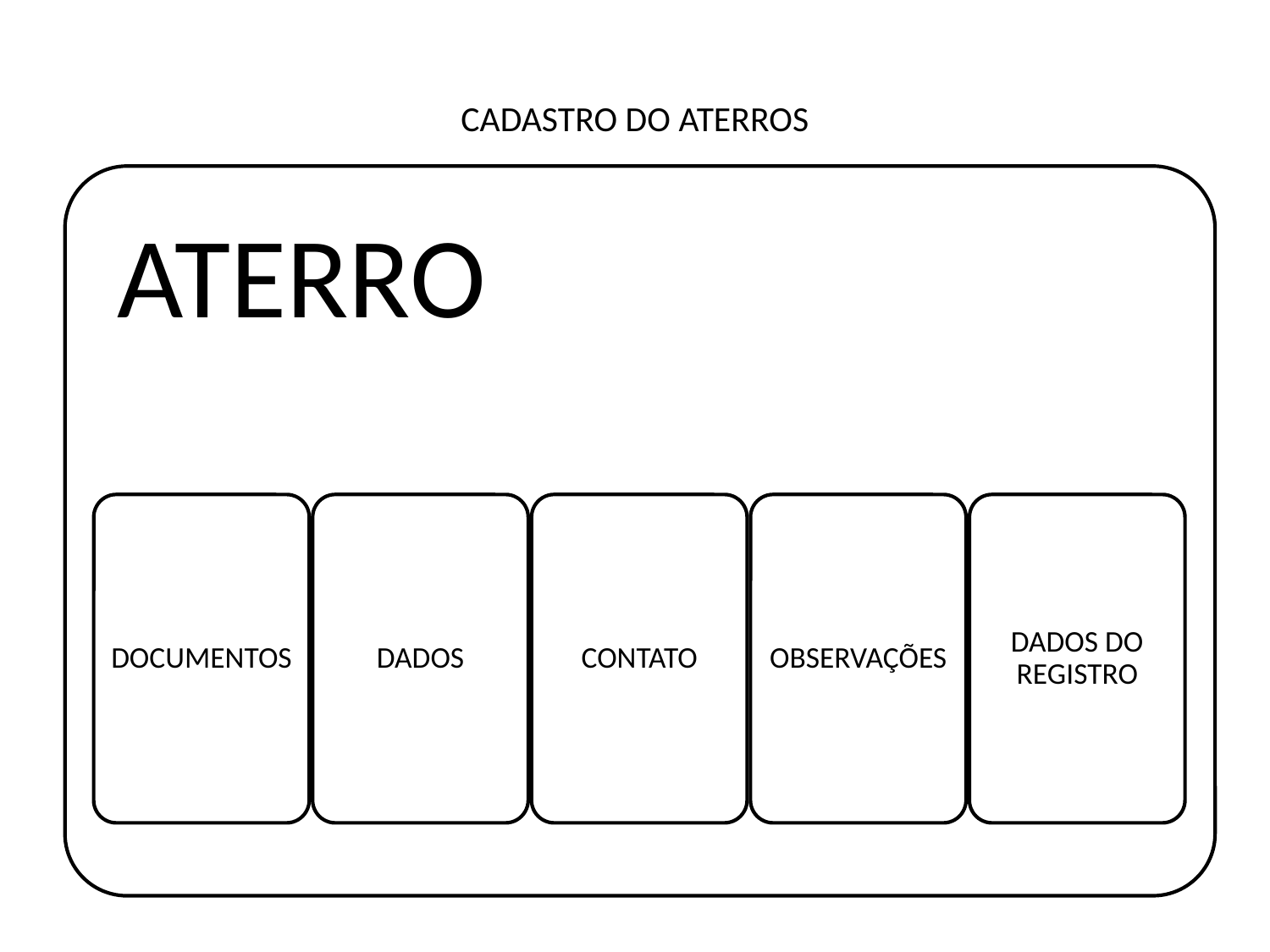

# CADASTRO DO ATERROS
ATERRO
DOCUMENTOS
DADOS
CONTATO
OBSERVAÇÕES
DADOS DO REGISTRO